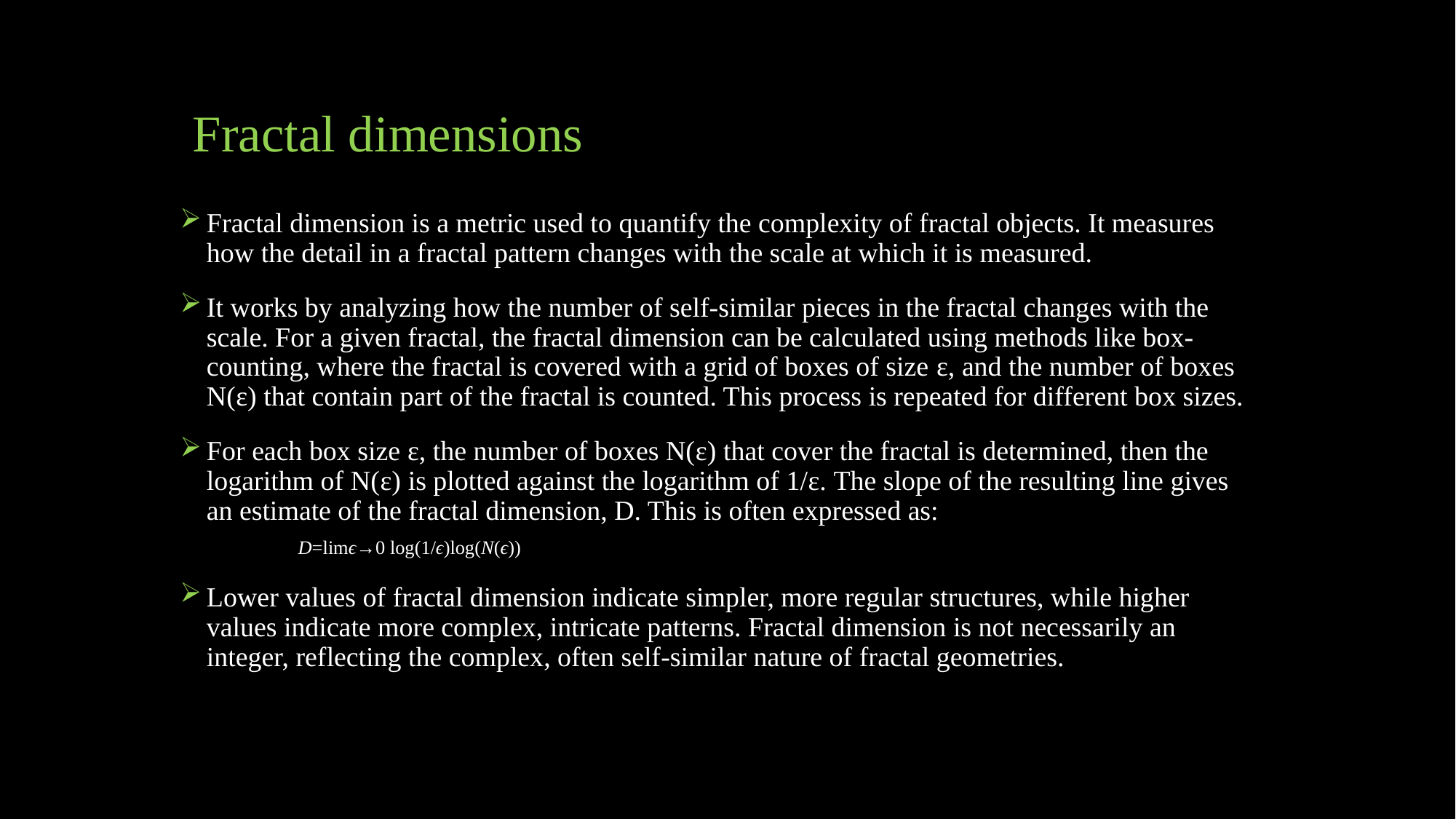

# Fractal dimensions
Fractal dimension is a metric used to quantify the complexity of fractal objects. It measures how the detail in a fractal pattern changes with the scale at which it is measured.
It works by analyzing how the number of self-similar pieces in the fractal changes with the scale. For a given fractal, the fractal dimension can be calculated using methods like box-counting, where the fractal is covered with a grid of boxes of size ε, and the number of boxes N(ε) that contain part of the fractal is counted. This process is repeated for different box sizes.
For each box size ε, the number of boxes N(ε) that cover the fractal is determined, then the logarithm of N(ε) is plotted against the logarithm of 1/ε. The slope of the resulting line gives an estimate of the fractal dimension, D. This is often expressed as:
D=limϵ→0 ​log(1/ϵ)log(N(ϵ))​
Lower values of fractal dimension indicate simpler, more regular structures, while higher values indicate more complex, intricate patterns. Fractal dimension is not necessarily an integer, reflecting the complex, often self-similar nature of fractal geometries.